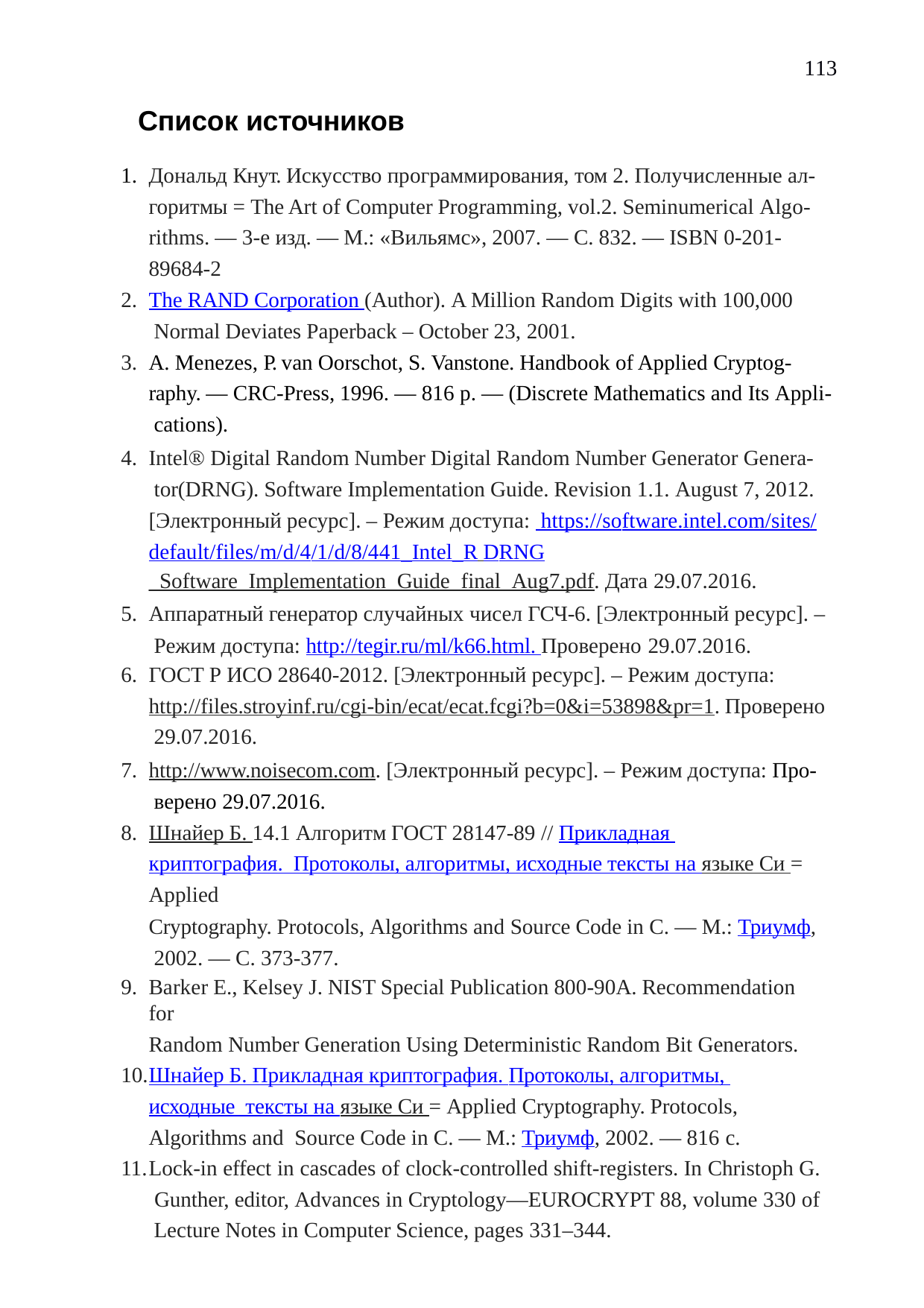

113
Список источников
Дональд Кнут. Искусство программирования, том 2. Получисленные ал-  горитмы = The Art of Computer Programming, vol.2. Seminumerical Algo-  rithms. — 3-е изд. — М.: «Вильямс», 2007. — С. 832. — ISBN 0-201-  89684-2
The RAND Corporation (Author). A Million Random Digits with 100,000  Normal Deviates Paperback – October 23, 2001.
A. Menezes, P. van Oorschot, S. Vanstone. Handbook of Applied Cryptog-
raphy. — CRC-Press, 1996. — 816 p. — (Discrete Mathematics and Its Appli-  cations).
Intel® Digital Random Number Digital Random Number Generator Genera-  tor(DRNG). Software Implementation Guide. Revision 1.1. August 7, 2012.
[Электронный ресурс]. – Режим доступа:  https://software.intel.com/sites/default/files/m/d/4/1/d/8/441_Intel_R 	DRNG
_Software_Implementation_Guide_final_Aug7.pdf. Дата 29.07.2016.
Аппаратный генератор случайных чисел ГСЧ-6. [Электронный ресурс]. –  Режим доступа: http://tegir.ru/ml/k66.html. Проверено 29.07.2016.
ГОСТ Р ИСО 28640-2012. [Электронный ресурс]. – Режим доступа:
http://files.stroyinf.ru/cgi-bin/ecat/ecat.fcgi?b=0&i=53898&pr=1. Проверено  29.07.2016.
http://www.noisecom.com. [Электронный ресурс]. – Режим доступа: Про-  верено 29.07.2016.
Шнайер Б. 14.1 Алгоритм ГОСТ 28147-89 // Прикладная криптография.  Протоколы, алгоритмы, исходные тексты на языке Си = Applied
Cryptography. Protocols, Algorithms and Source Code in C. — М.: Триумф,  2002. — С. 373-377.
Barker E., Kelsey J. NIST Special Publication 800-90A. Recommendation for
Random Number Generation Using Deterministic Random Bit Generators.
Шнайер Б. Прикладная криптография. Протоколы, алгоритмы, исходные  тексты на языке Си = Applied Cryptography. Protocols, Algorithms and  Source Code in C. — М.: Триумф, 2002. — 816 с.
Lock-in effect in cascades of clock-controlled shift-registers. In Christoph G.  Gunther, editor, Advances in Cryptology—EUROCRYPT 88, volume 330 of  Lecture Notes in Computer Science, pages 331–344.